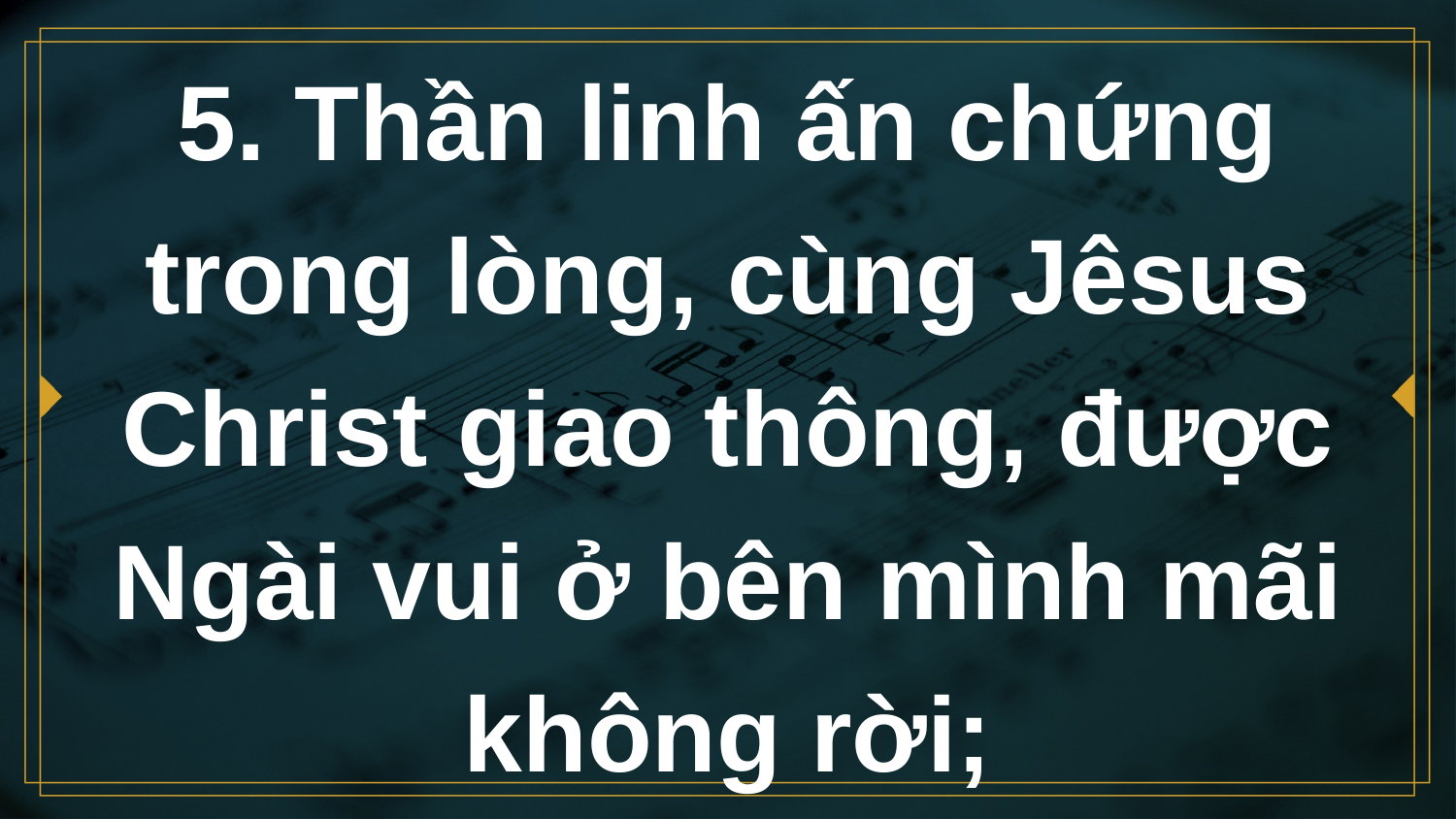

# 5. Thần linh ấn chứng trong lòng, cùng Jêsus Christ giao thông, được Ngài vui ở bên mình mãi không rời;